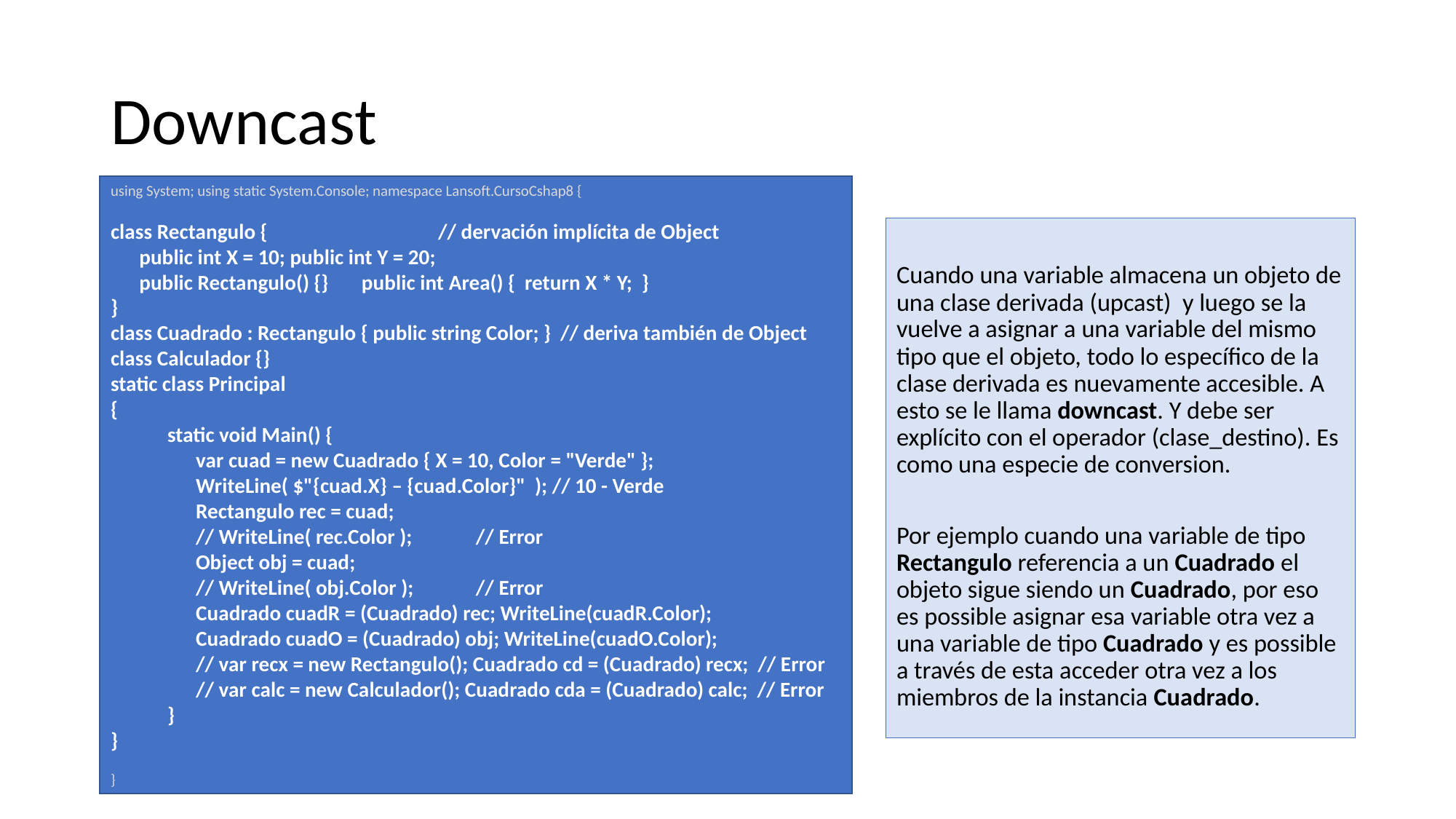

# Downcast
using System; using static System.Console; namespace Lansoft.CursoCshap8 {

class Rectangulo {		// dervación implícita de Object
      public int X = 10; public int Y = 20;
      public Rectangulo() {}       public int Area() {  return X * Y;  }
}
class Cuadrado : Rectangulo { public string Color; }  // deriva también de Object
class Calculador {}
static class Principal
{
            static void Main() {
                  var cuad = new Cuadrado { X = 10, Color = "Verde" };
                  WriteLine( $"{cuad.X} – {cuad.Color}"  ); // 10 - Verde
                  Rectangulo rec = cuad;
                  // WriteLine( rec.Color );	        // Error
                  Object obj = cuad;
                  // WriteLine( obj.Color );     	        // Error
                  Cuadrado cuadR = (Cuadrado) rec; WriteLine(cuadR.Color);
                  Cuadrado cuadO = (Cuadrado) obj; WriteLine(cuadO.Color);
                  // var recx = new Rectangulo(); Cuadrado cd = (Cuadrado) recx;  // Error
                  // var calc = new Calculador(); Cuadrado cda = (Cuadrado) calc;  // Error
            }
}

}

Cuando una variable almacena un objeto de una clase derivada (upcast)  y luego se la vuelve a asignar a una variable del mismo tipo que el objeto, todo lo específico de la clase derivada es nuevamente accesible. A esto se le llama downcast. Y debe ser explícito con el operador (clase_destino). Es como una especie de conversion.

Por ejemplo cuando una variable de tipo Rectangulo referencia a un Cuadrado el objeto sigue siendo un Cuadrado, por eso es possible asignar esa variable otra vez a una variable de tipo Cuadrado y es possible a través de esta acceder otra vez a los miembros de la instancia Cuadrado.